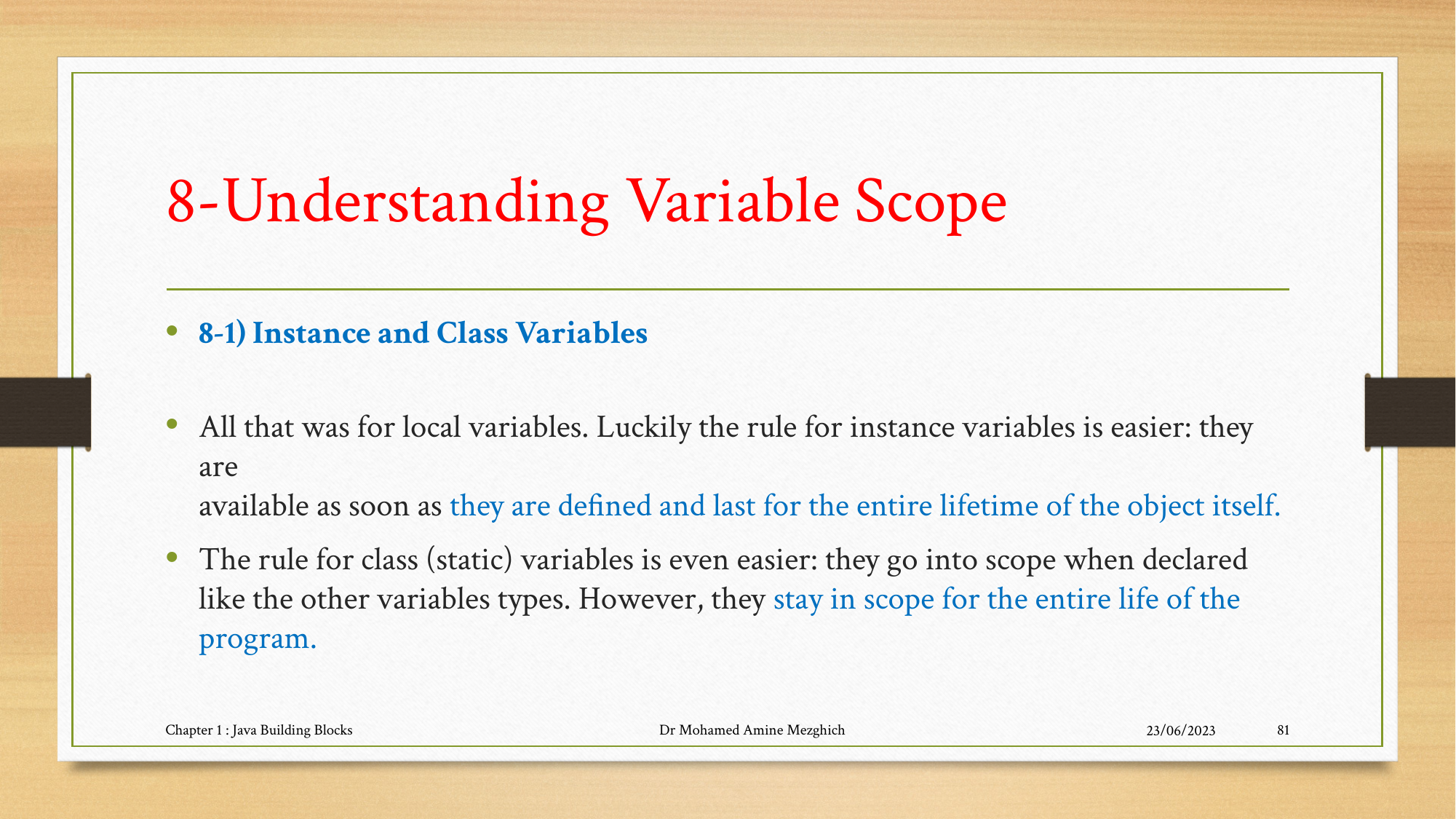

# 8-Understanding Variable Scope
8-1) Instance and Class Variables
All that was for local variables. Luckily the rule for instance variables is easier: they are
available as soon as they are defined and last for the entire lifetime of the object itself.
The rule for class (static) variables is even easier: they go into scope when declared like the other variables types. However, they stay in scope for the entire life of the program.
Chapter 1 : Java Building Blocks                                                                                         Dr Mohamed Amine Mezghich
23/06/2023
81